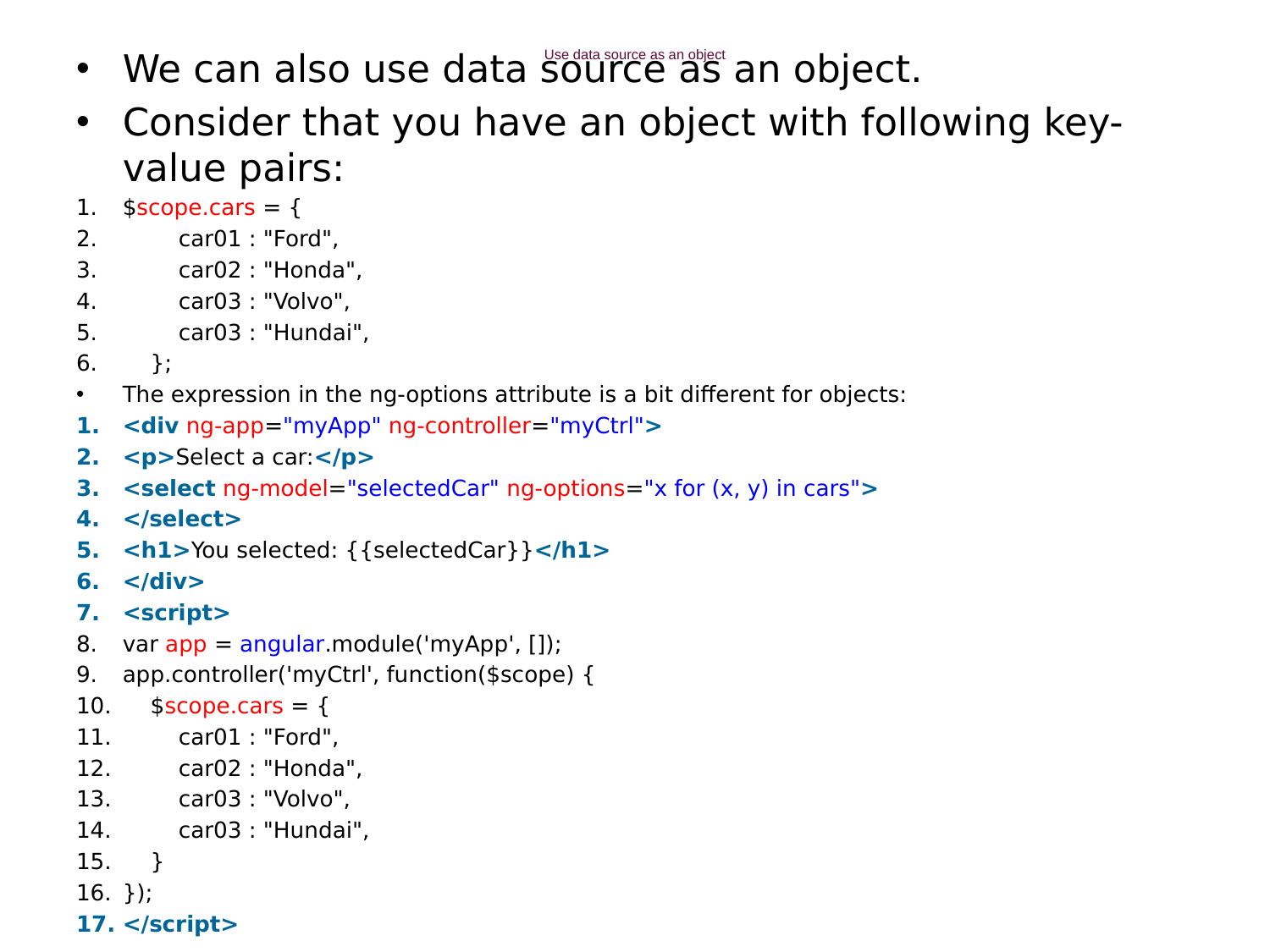

# Use data source as an object
We can also use data source as an object.
Consider that you have an object with following key-value pairs:
$scope.cars = {
        car01 : "Ford",
        car02 : "Honda",
        car03 : "Volvo",
        car03 : "Hundai",
    };
The expression in the ng-options attribute is a bit different for objects:
<div ng-app="myApp" ng-controller="myCtrl">
<p>Select a car:</p>
<select ng-model="selectedCar" ng-options="x for (x, y) in cars">
</select>
<h1>You selected: {{selectedCar}}</h1>
</div>
<script>
var app = angular.module('myApp', []);
app.controller('myCtrl', function($scope) {
    $scope.cars = {
        car01 : "Ford",
        car02 : "Honda",
        car03 : "Volvo",
        car03 : "Hundai",
    }
});
</script>